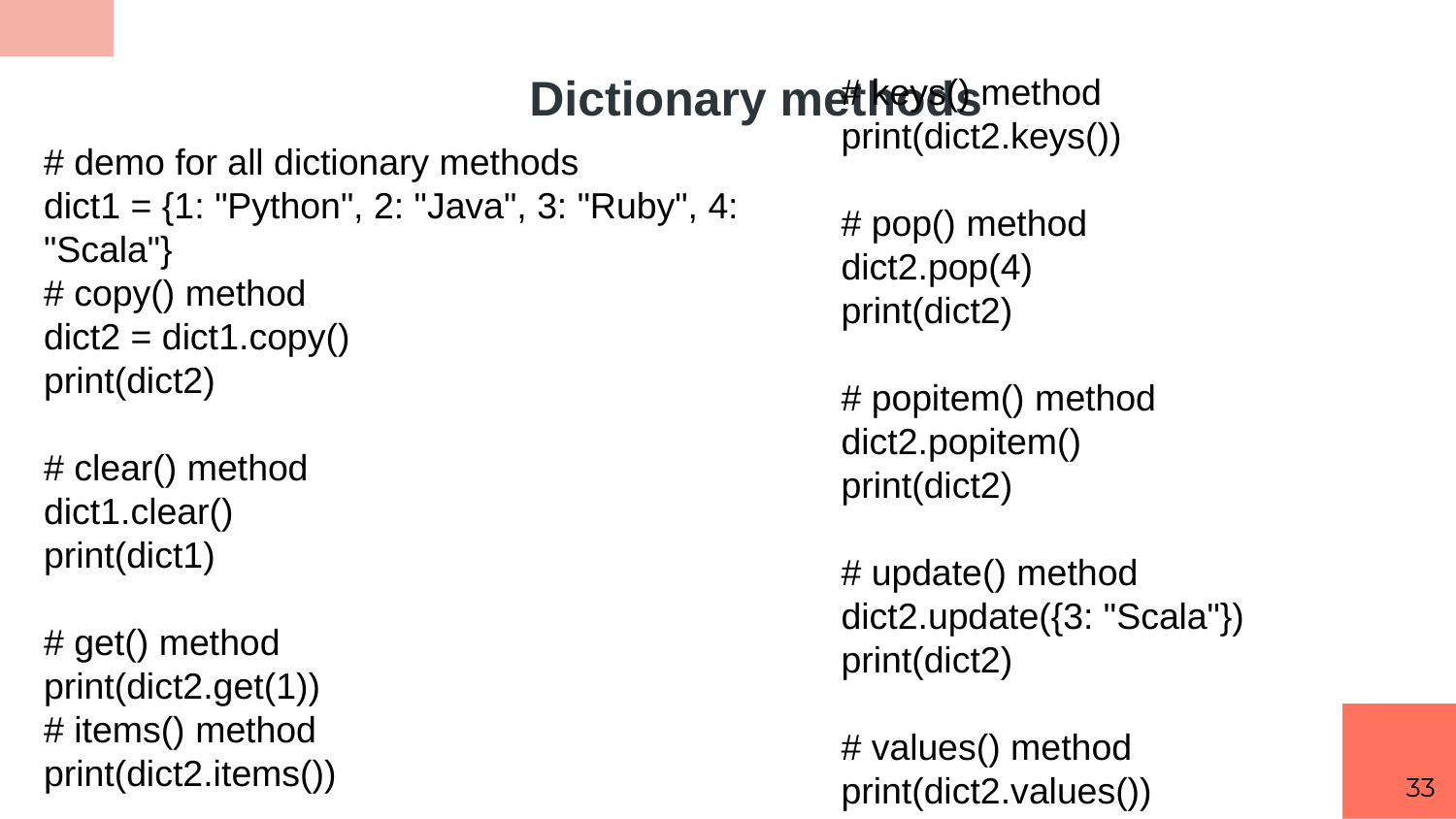

Dictionary methods
# keys() method
print(dict2.keys())

# pop() method
dict2.pop(4)
print(dict2)

# popitem() method
dict2.popitem()
print(dict2)

# update() method
dict2.update({3: "Scala"})
print(dict2)

# values() method
print(dict2.values())
# demo for all dictionary methods
dict1 = {1: "Python", 2: "Java", 3: "Ruby", 4: "Scala"}
# copy() method
dict2 = dict1.copy()
print(dict2)

# clear() method
dict1.clear()
print(dict1)

# get() method
print(dict2.get(1))
# items() method
print(dict2.items())

33